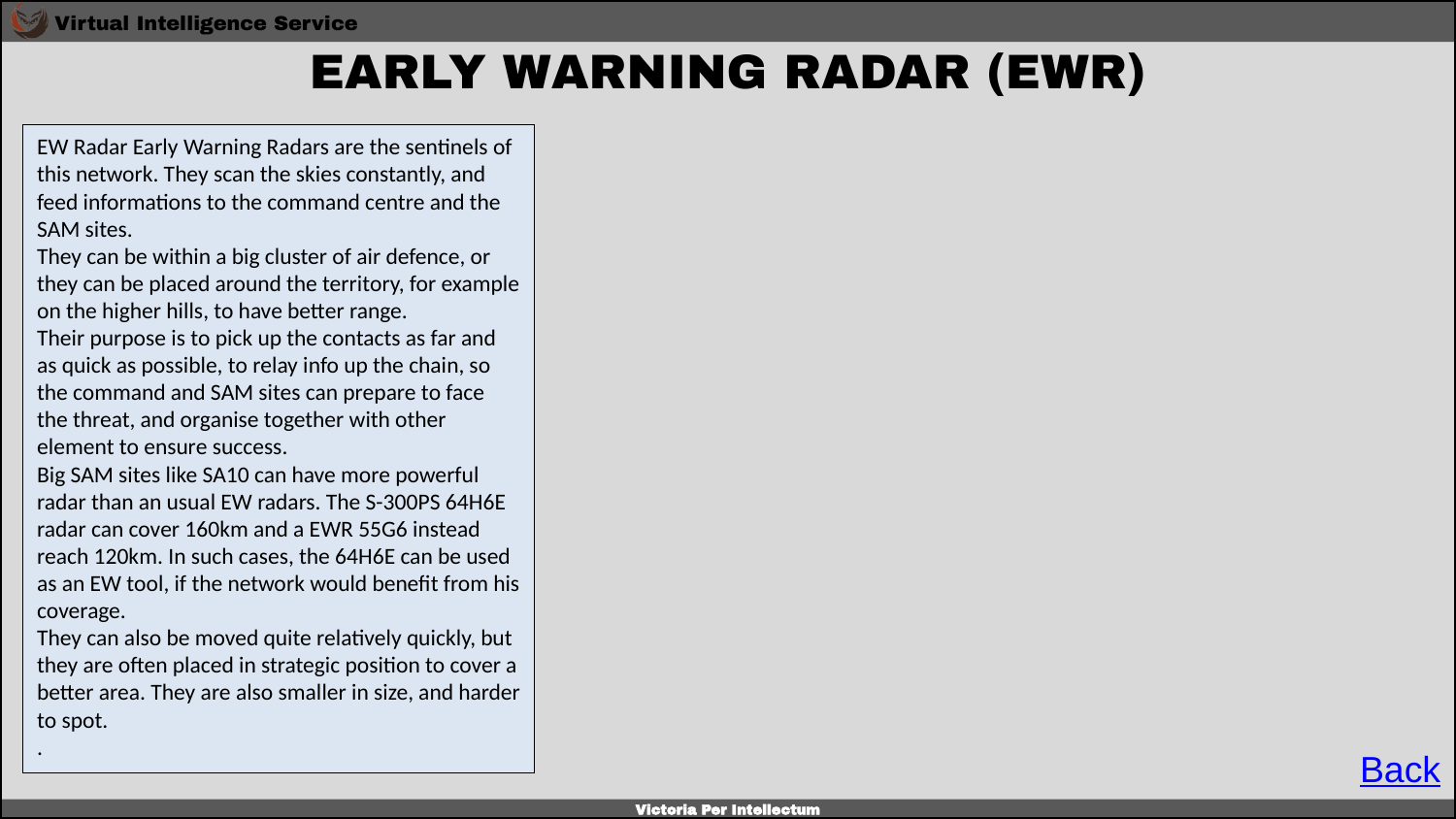

# EARLY WARNING RADAR (EWR)
EW Radar Early Warning Radars are the sentinels of this network. They scan the skies constantly, and feed informations to the command centre and the SAM sites.
They can be within a big cluster of air defence, or they can be placed around the territory, for example on the higher hills, to have better range.
Their purpose is to pick up the contacts as far and as quick as possible, to relay info up the chain, so the command and SAM sites can prepare to face the threat, and organise together with other element to ensure success.
Big SAM sites like SA10 can have more powerful radar than an usual EW radars. The S-300PS 64H6E radar can cover 160km and a EWR 55G6 instead reach 120km. In such cases, the 64H6E can be used as an EW tool, if the network would benefit from his coverage.
They can also be moved quite relatively quickly, but they are often placed in strategic position to cover a better area. They are also smaller in size, and harder to spot.
.

A
A
B
B
C
C
D
D
E
E
F
F
Back